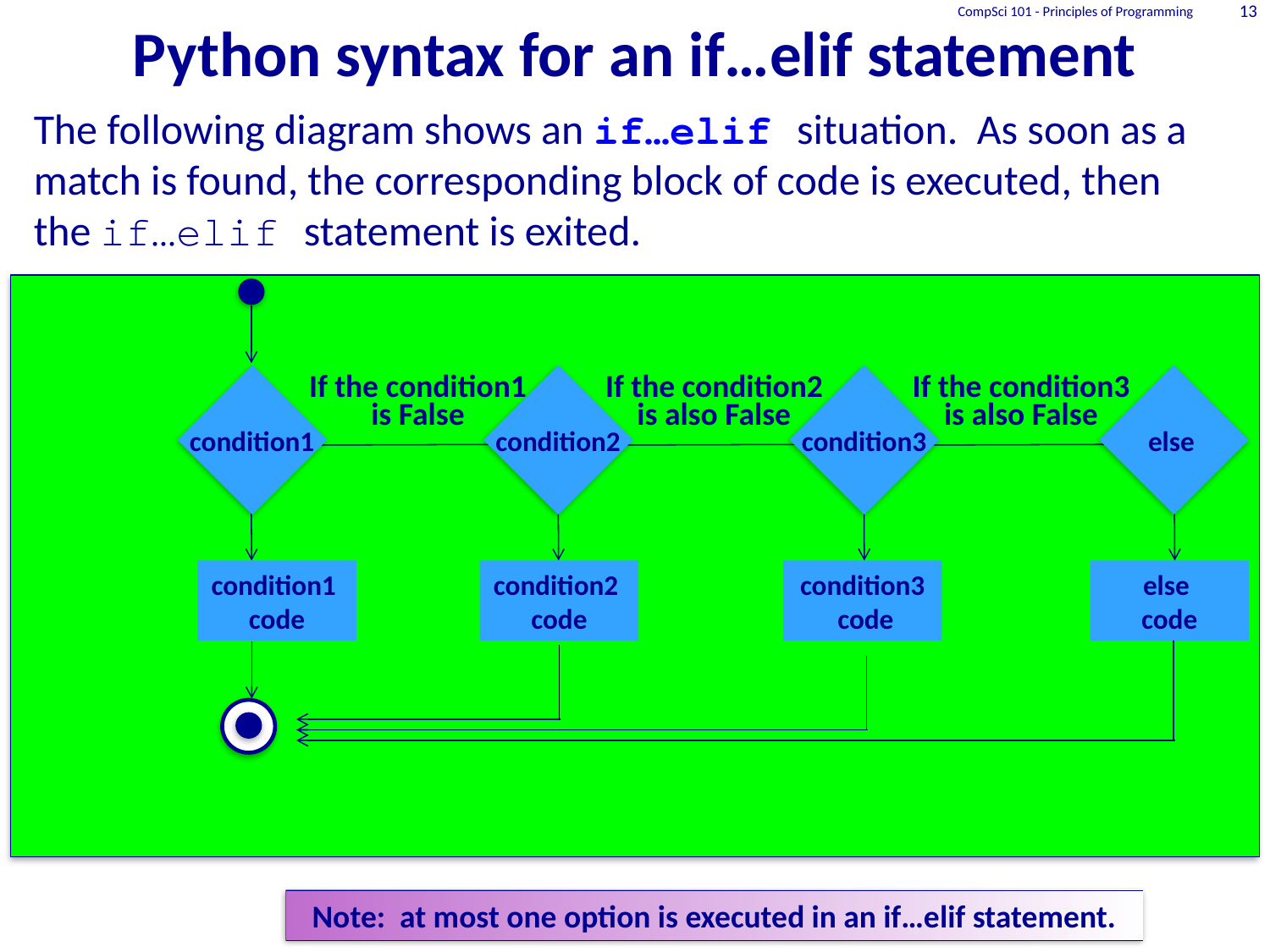

# Python syntax for an if…elif statement
13
CompSci 101 - Principles of Programming
The following diagram shows an if…elif situation.  As soon as a match is found, the corresponding block of code is executed, then the if…elif statement is exited.

If the condition1 is False
If the condition2 is also False
If the condition3 is also False

condition1
condition2
condition3
else
condition1
code
condition2
code
condition3
 code
else
code

Note:  at most one option is executed in an if…elif statement.